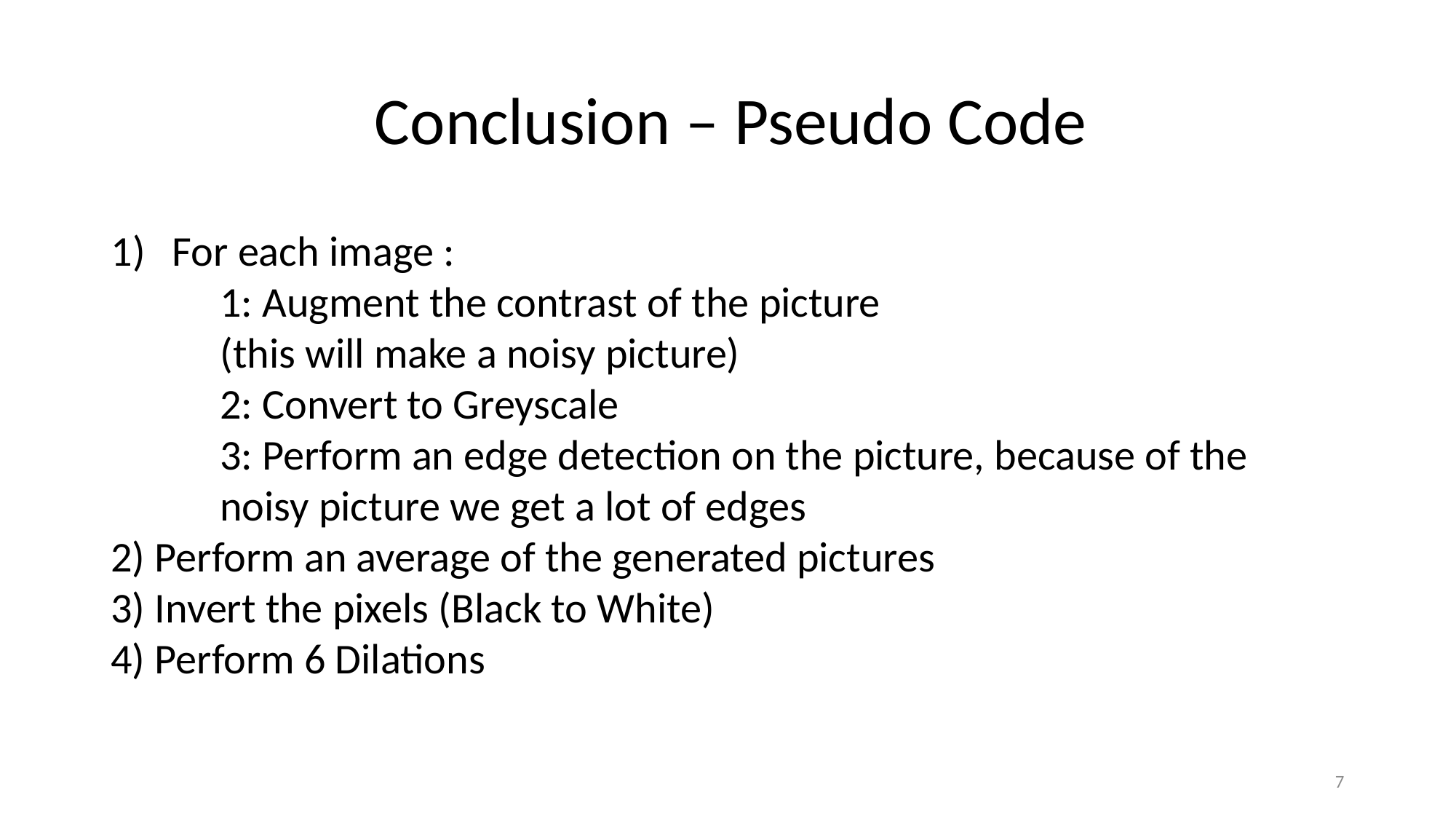

# Conclusion – Pseudo Code
For each image :
	1: Augment the contrast of the picture
	(this will make a noisy picture)
	2: Convert to Greyscale
	3: Perform an edge detection on the picture, because of the 		noisy picture we get a lot of edges
2) Perform an average of the generated pictures
3) Invert the pixels (Black to White)
4) Perform 6 Dilations

7